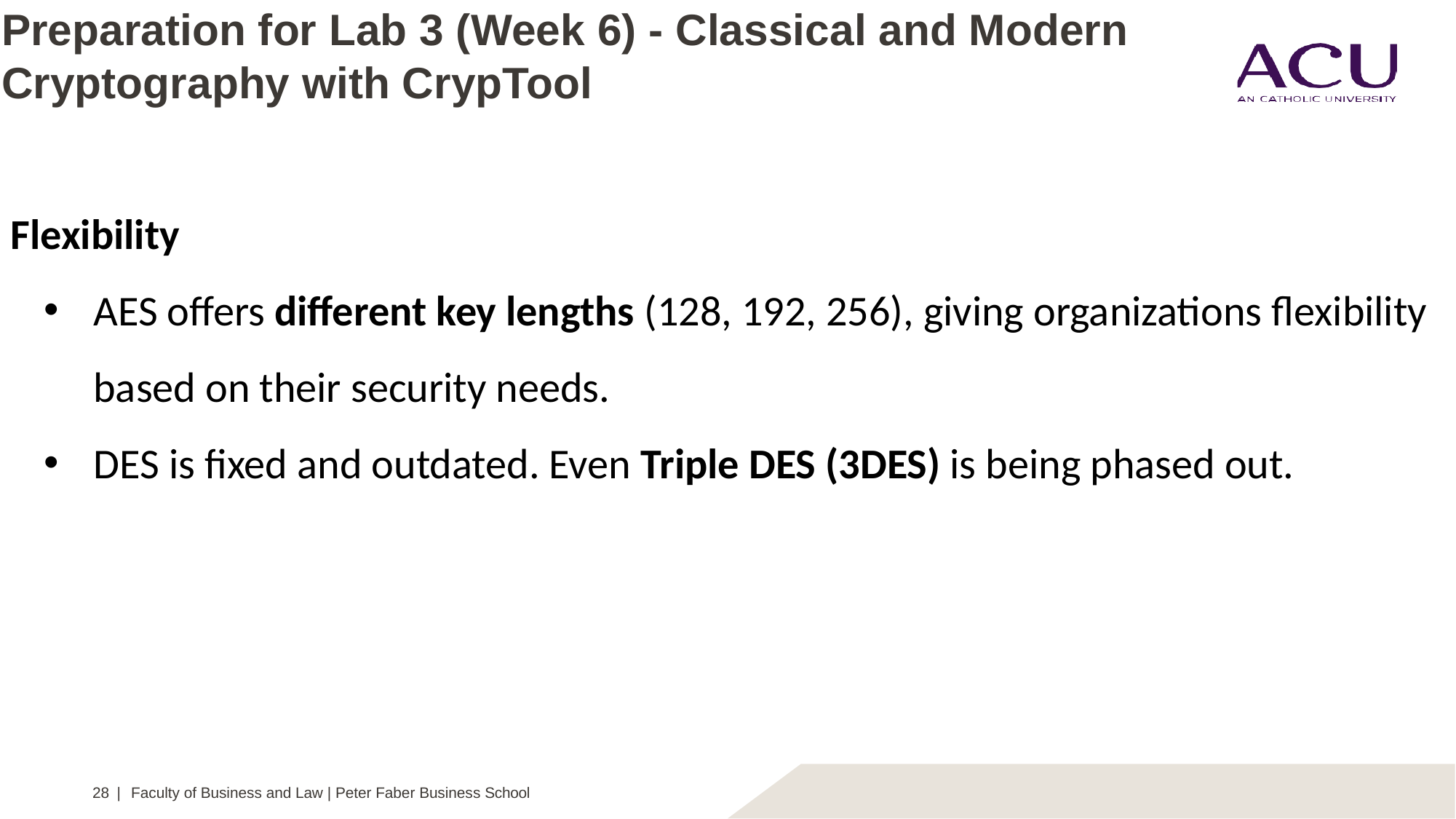

# Preparation for Lab 3 (Week 6) - Classical and Modern Cryptography with CrypTool
Flexibility
AES offers different key lengths (128, 192, 256), giving organizations flexibility based on their security needs.
DES is fixed and outdated. Even Triple DES (3DES) is being phased out.
28 | Faculty of Business and Law | Peter Faber Business School